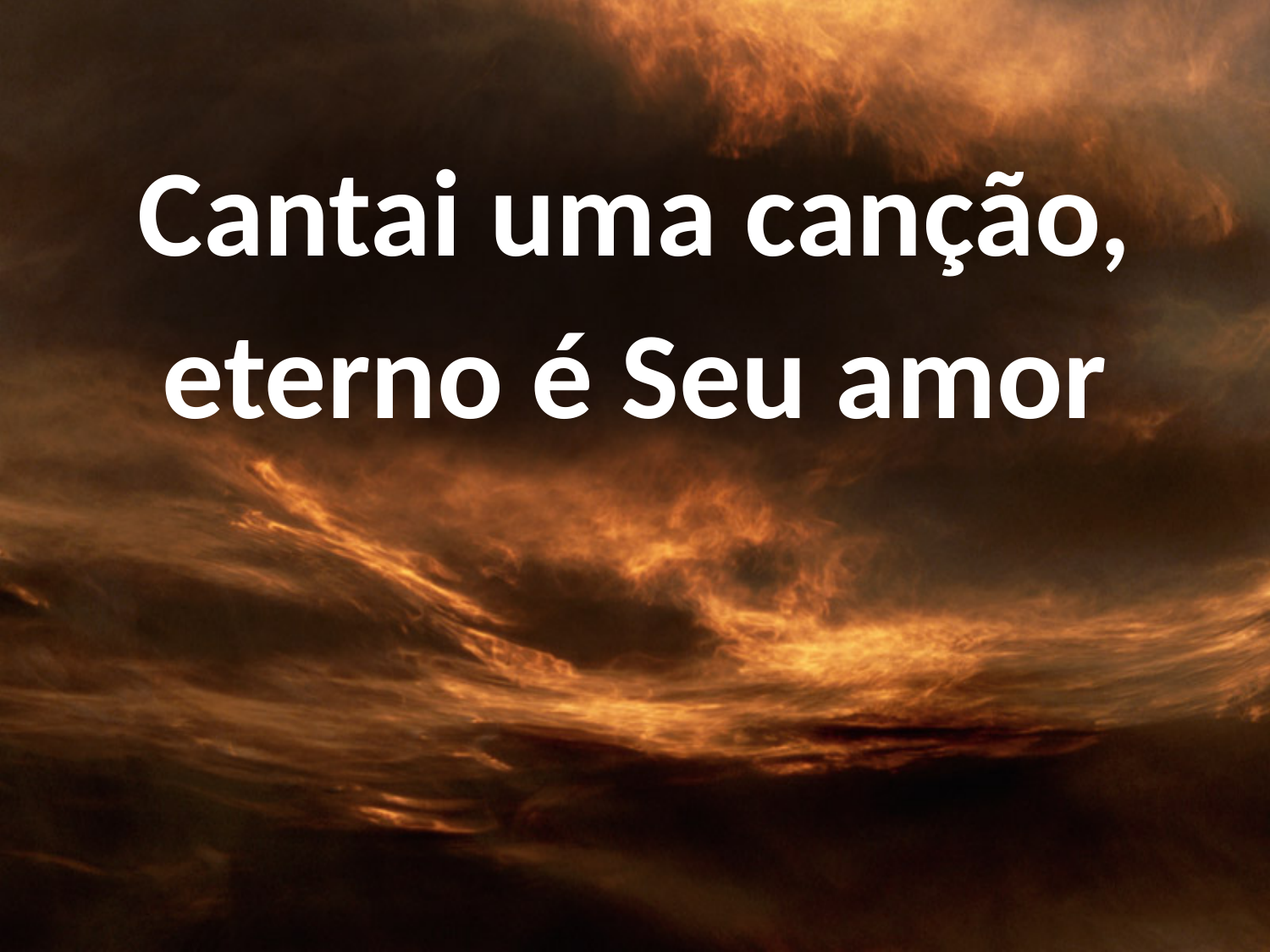

Cantai uma canção, eterno é Seu amor